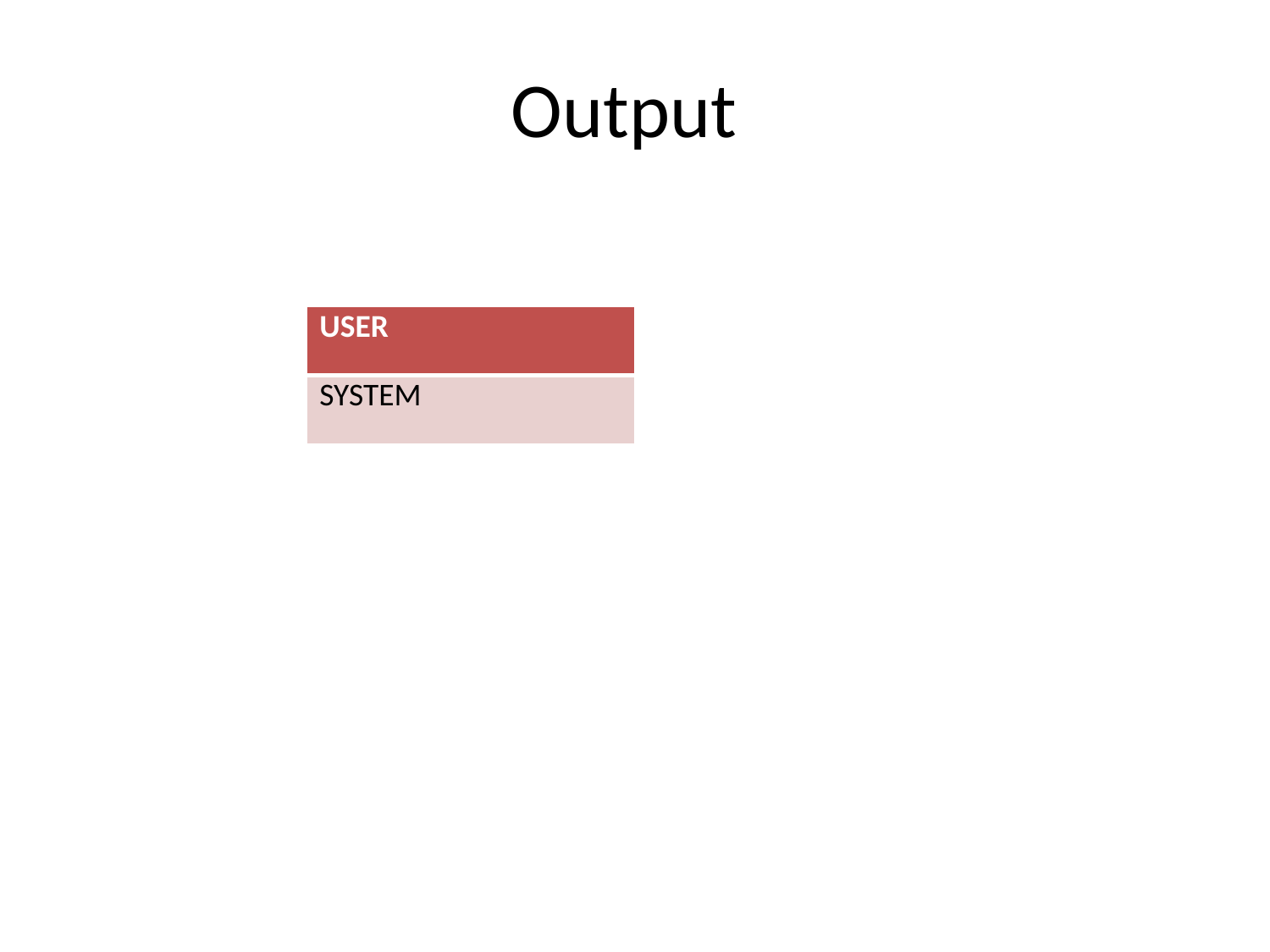

# Output
| USER |
| --- |
| SYSTEM |